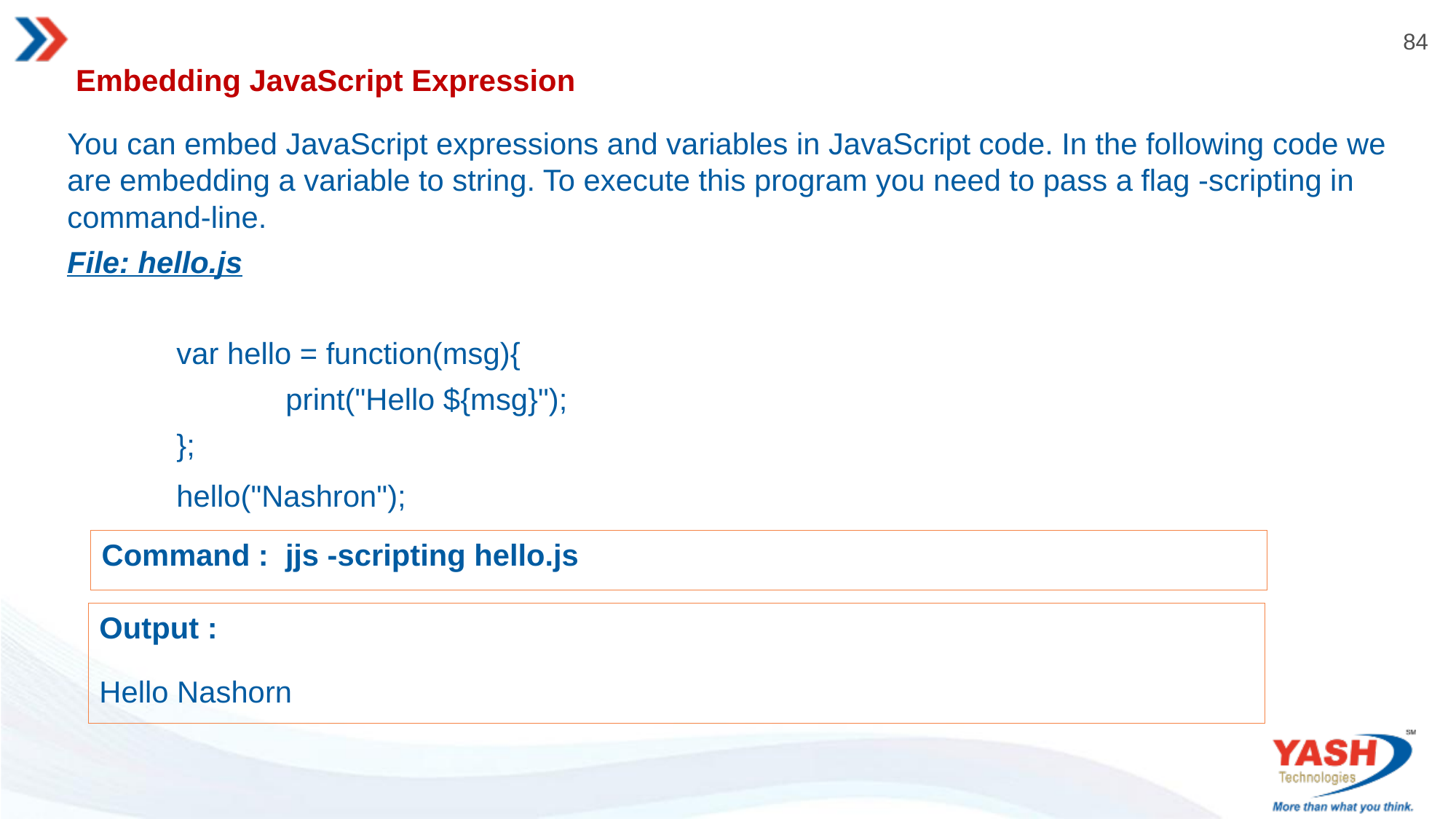

Embedding JavaScript Expression
You can embed JavaScript expressions and variables in JavaScript code. In the following code we are embedding a variable to string. To execute this program you need to pass a flag -scripting in command-line.
File: hello.js

	var hello = function(msg){
    		print("Hello ${msg}");
	};
	hello("Nashron");

Command :  jjs -scripting hello.js
Output :
Hello Nashorn